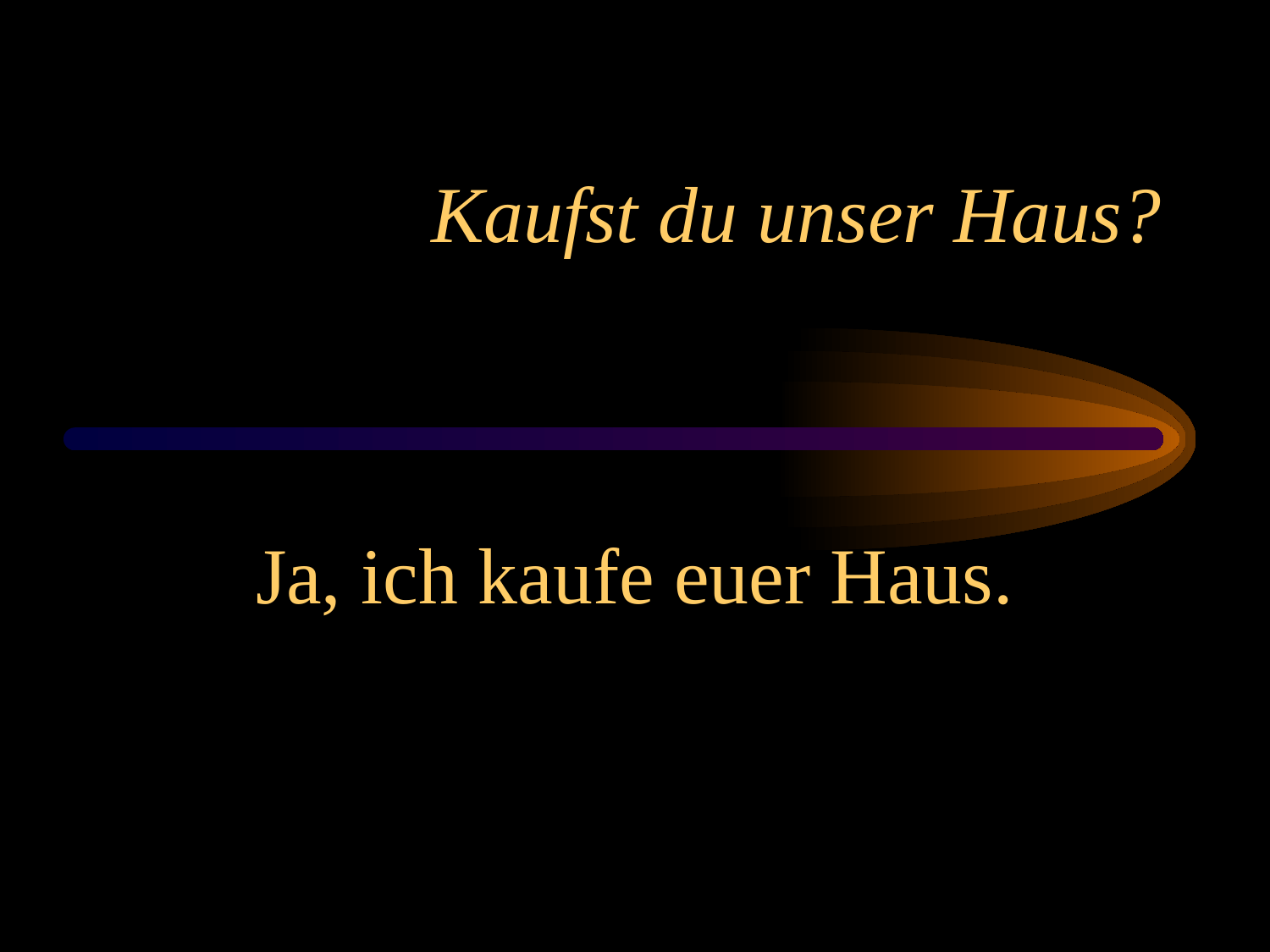

# Kaufst du unser Haus?
Ja, ich kaufe euer Haus.